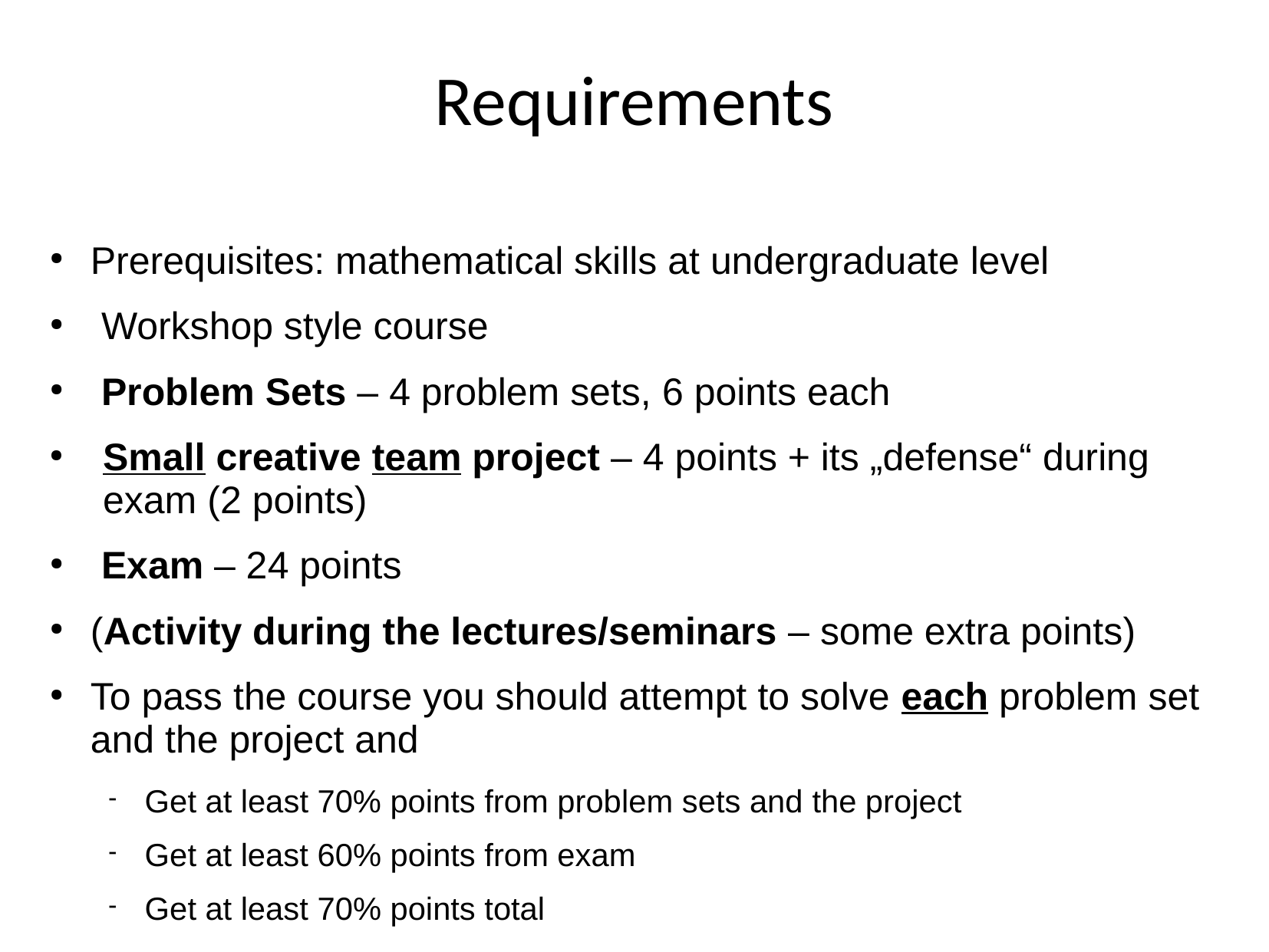

Requirements
Prerequisites: mathematical skills at undergraduate level
 Workshop style course
 Problem Sets – 4 problem sets, 6 points each
Small creative team project – 4 points + its „defense“ during exam (2 points)
 Exam – 24 points
(Activity during the lectures/seminars – some extra points)
To pass the course you should attempt to solve each problem set and the project and
Get at least 70% points from problem sets and the project
Get at least 60% points from exam
Get at least 70% points total